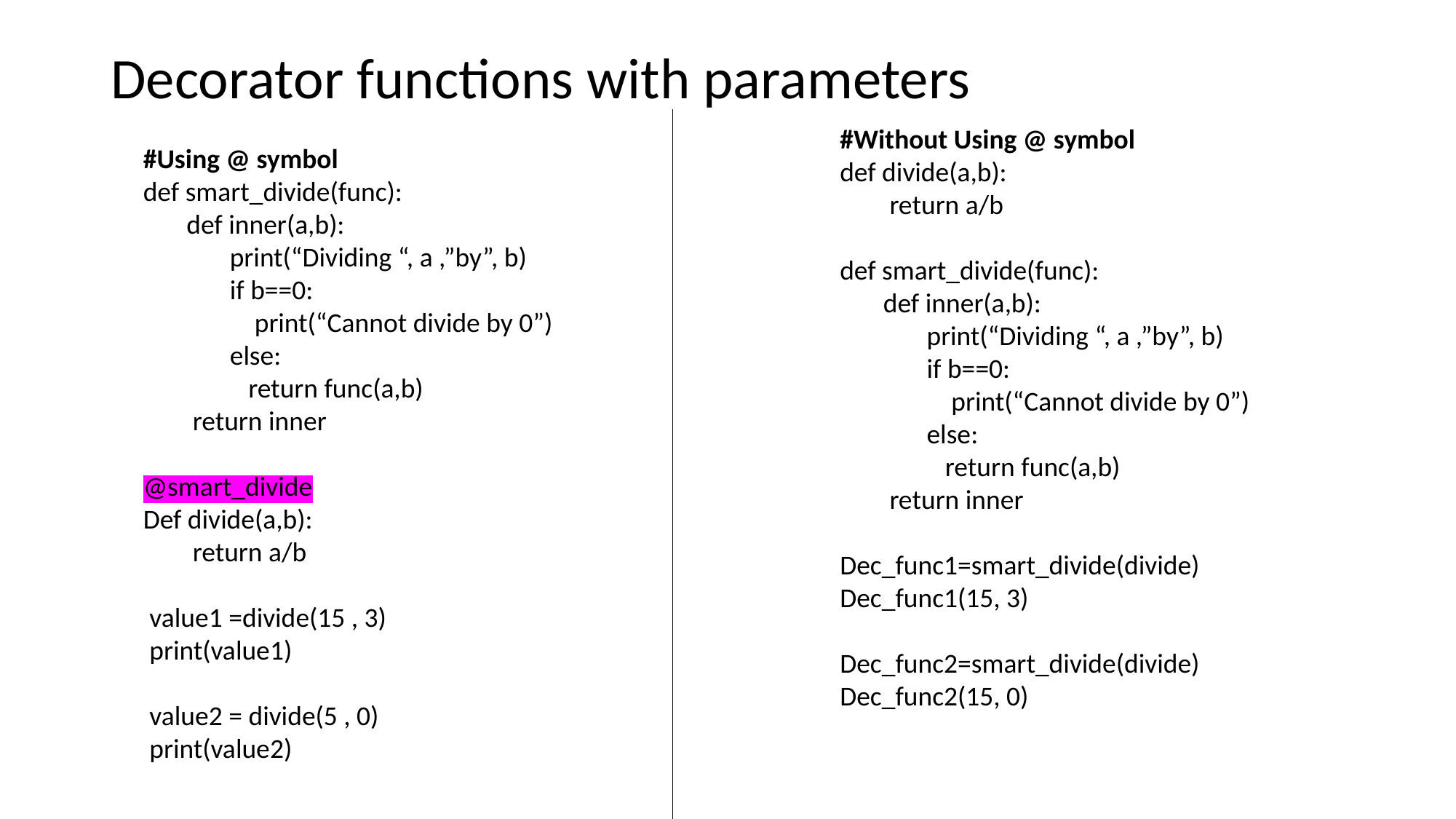

# Decorator functions with parameters
#Without Using @ symbol
def divide(a,b):
        return a/b

def smart_divide(func):
       def inner(a,b):
              print(“Dividing “, a ,”by”, b)
              if b==0:
                  print(“Cannot divide by 0”)
              else:
                 return func(a,b)
        return inner

Dec_func1=smart_divide(divide)
Dec_func1(15, 3)

Dec_func2=smart_divide(divide)
Dec_func2(15, 0)

#Using @ symbol
def smart_divide(func):
       def inner(a,b):
              print(“Dividing “, a ,”by”, b)
              if b==0:
                  print(“Cannot divide by 0”)
              else:
                 return func(a,b)
        return inner

@smart_divide
Def divide(a,b):
        return a/b

 value1 =divide(15 , 3)
 print(value1)

 value2 = divide(5 , 0)
 print(value2)